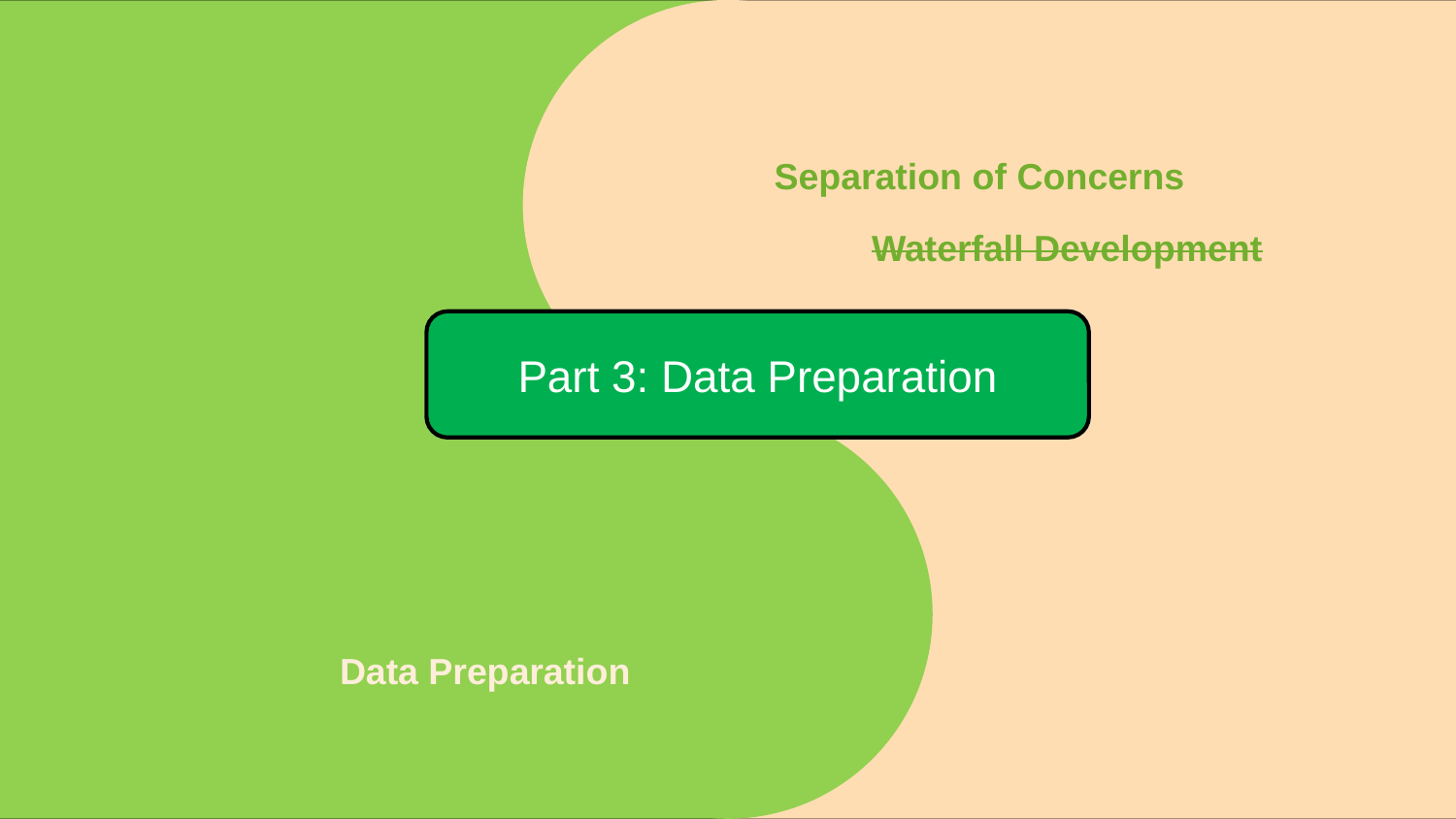

Separation of Concerns
Waterfall Development
Part 3: Data Preparation
Data Preparation